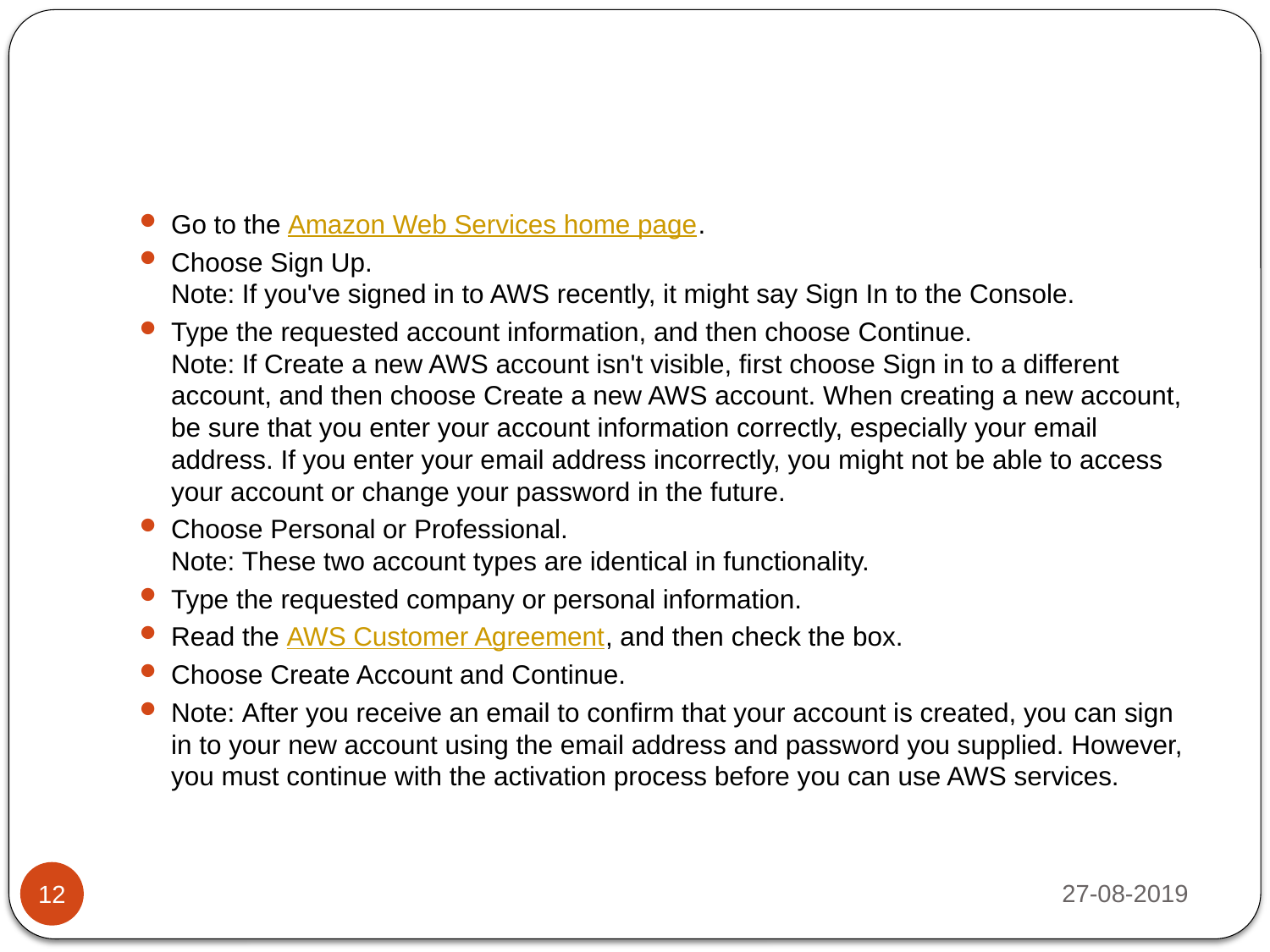

#
Go to the Amazon Web Services home page.
Choose Sign Up.
Note: If you've signed in to AWS recently, it might say Sign In to the Console.
Type the requested account information, and then choose Continue.
Note: If Create a new AWS account isn't visible, first choose Sign in to a different account, and then choose Create a new AWS account. When creating a new account, be sure that you enter your account information correctly, especially your email address. If you enter your email address incorrectly, you might not be able to access your account or change your password in the future.
Choose Personal or Professional.
Note: These two account types are identical in functionality.
Type the requested company or personal information.
Read the AWS Customer Agreement, and then check the box.
Choose Create Account and Continue.
Note: After you receive an email to confirm that your account is created, you can sign in to your new account using the email address and password you supplied. However, you must continue with the activation process before you can use AWS services.

27-08-2019
12